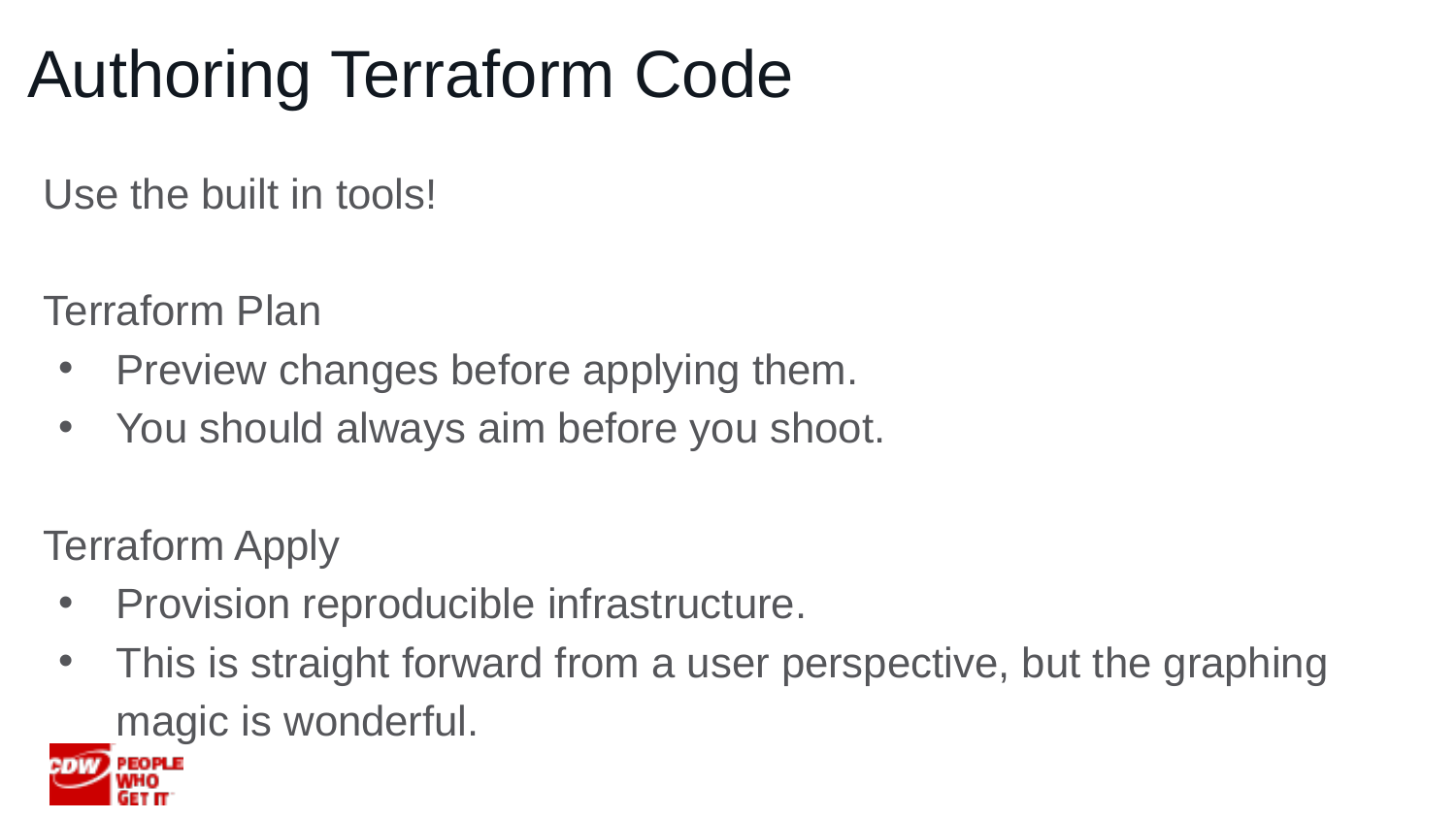

# Authoring Terraform Code
Use the built in tools!

Terraform Plan
Preview changes before applying them.
You should always aim before you shoot.

Terraform Apply
Provision reproducible infrastructure.
This is straight forward from a user perspective, but the graphing magic is wonderful.